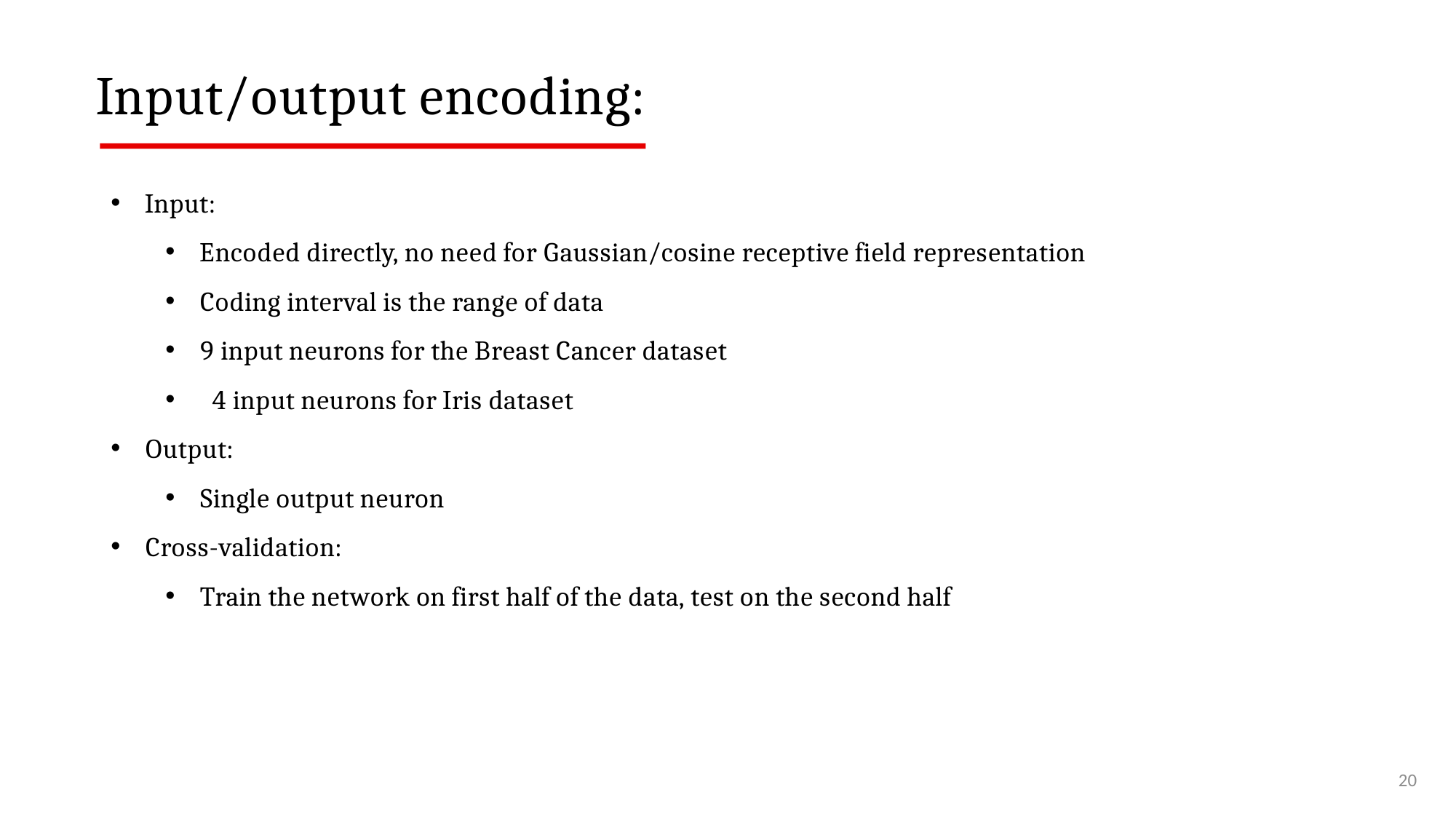

Input/output encoding:

Input:
Encoded directly, no need for Gaussian/cosine receptive field representation
Coding interval is the range of data
9 input neurons for the Breast Cancer dataset
  4 input neurons for Iris dataset
Output:
Single output neuron
Cross-validation:
Train the network on first half of the data, test on the second half

20